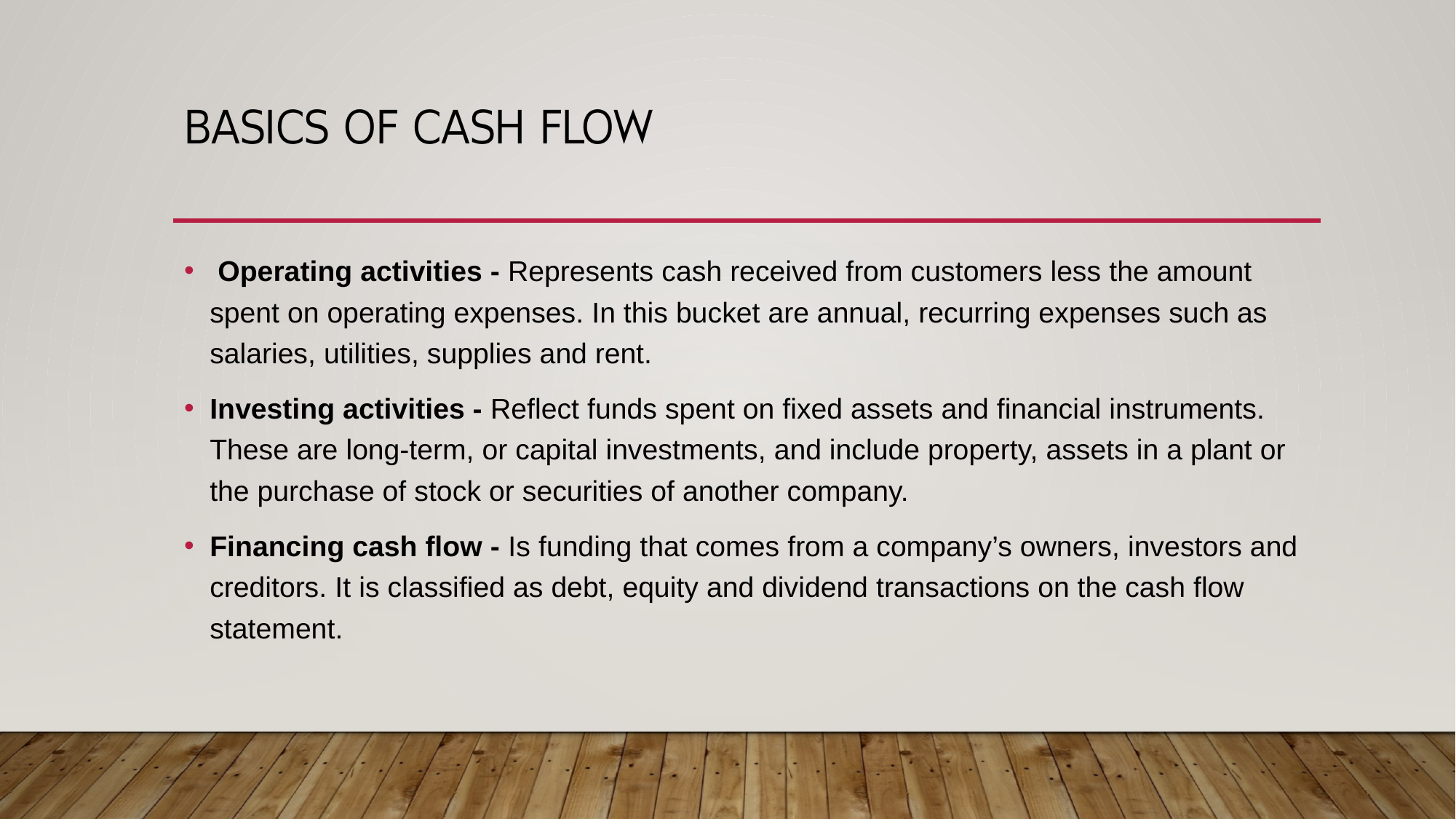

# Basics of cash flow
 Operating activities - Represents cash received from customers less the amount spent on operating expenses. In this bucket are annual, recurring expenses such as salaries, utilities, supplies and rent.
Investing activities - Reflect funds spent on fixed assets and financial instruments. These are long-term, or capital investments, and include property, assets in a plant or the purchase of stock or securities of another company.
Financing cash flow - Is funding that comes from a company’s owners, investors and creditors. It is classified as debt, equity and dividend transactions on the cash flow statement.